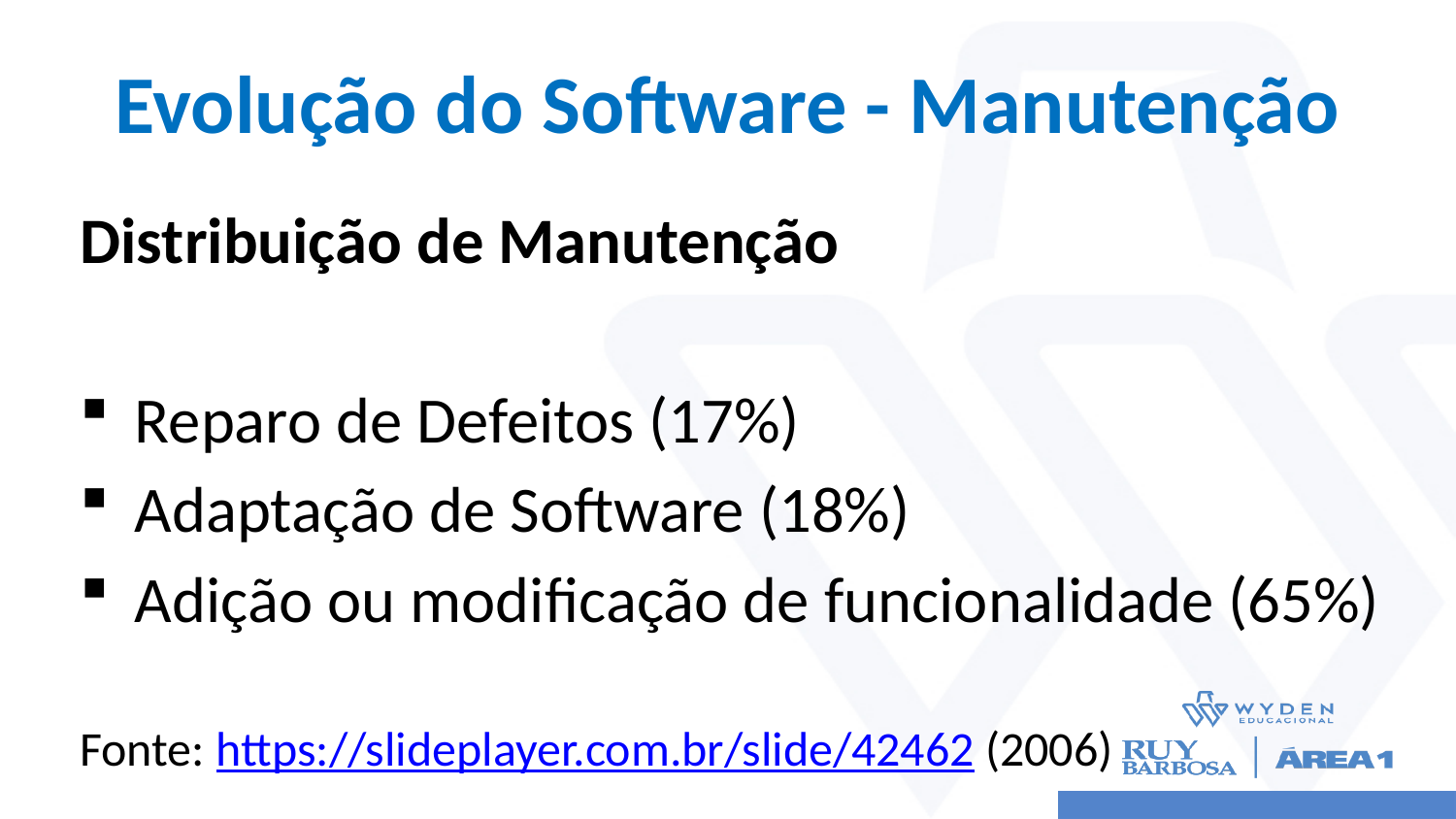

# Evolução do Software - Manutenção
Distribuição de Manutenção

Reparo de Defeitos (17%)
Adaptação de Software (18%)
Adição ou modificação de funcionalidade (65%)

Fonte: https://slideplayer.com.br/slide/42462 (2006)